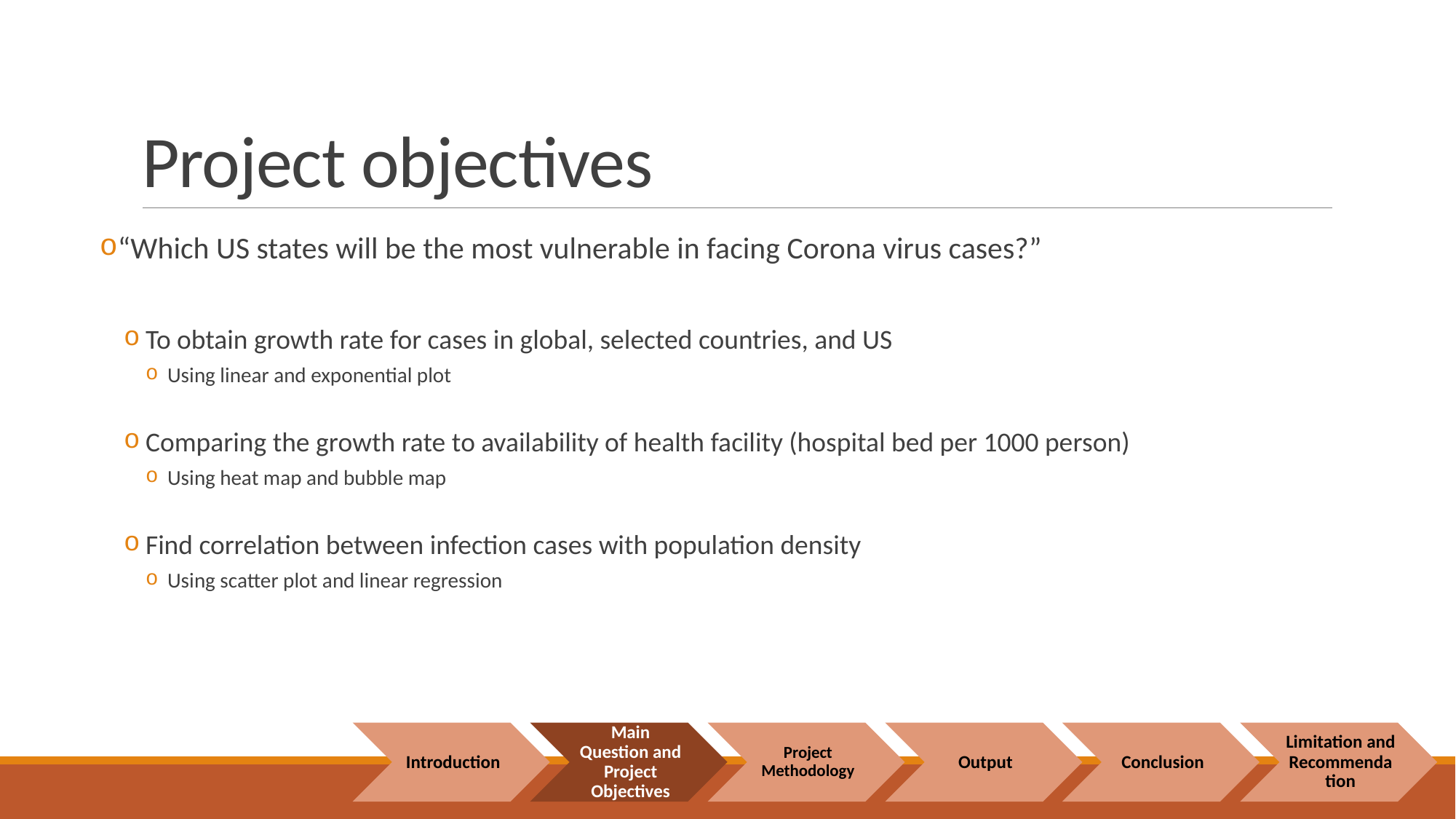

# Project objectives
“Which US states will be the most vulnerable in facing Corona virus cases?”

To obtain growth rate for cases in global, selected countries, and US
Using linear and exponential plot

Comparing the growth rate to availability of health facility (hospital bed per 1000 person)
Using heat map and bubble map

Find correlation between infection cases with population density
Using scatter plot and linear regression

Introduction
Main Question and Project Objectives
Project Methodology
Output
Conclusion
Limitation and Recommendation